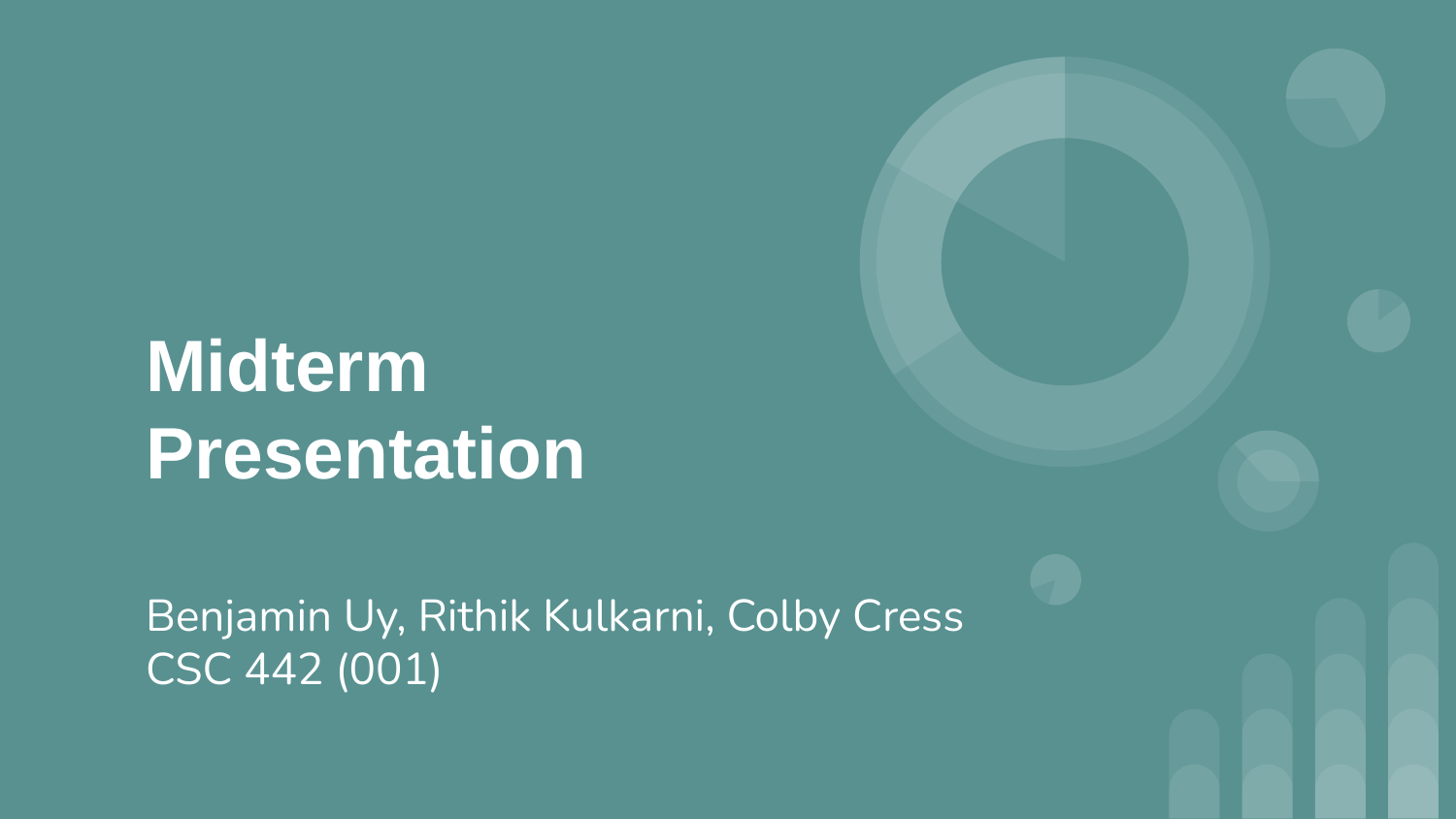

# Midterm Presentation
Benjamin Uy, Rithik Kulkarni, Colby Cress
CSC 442 (001)